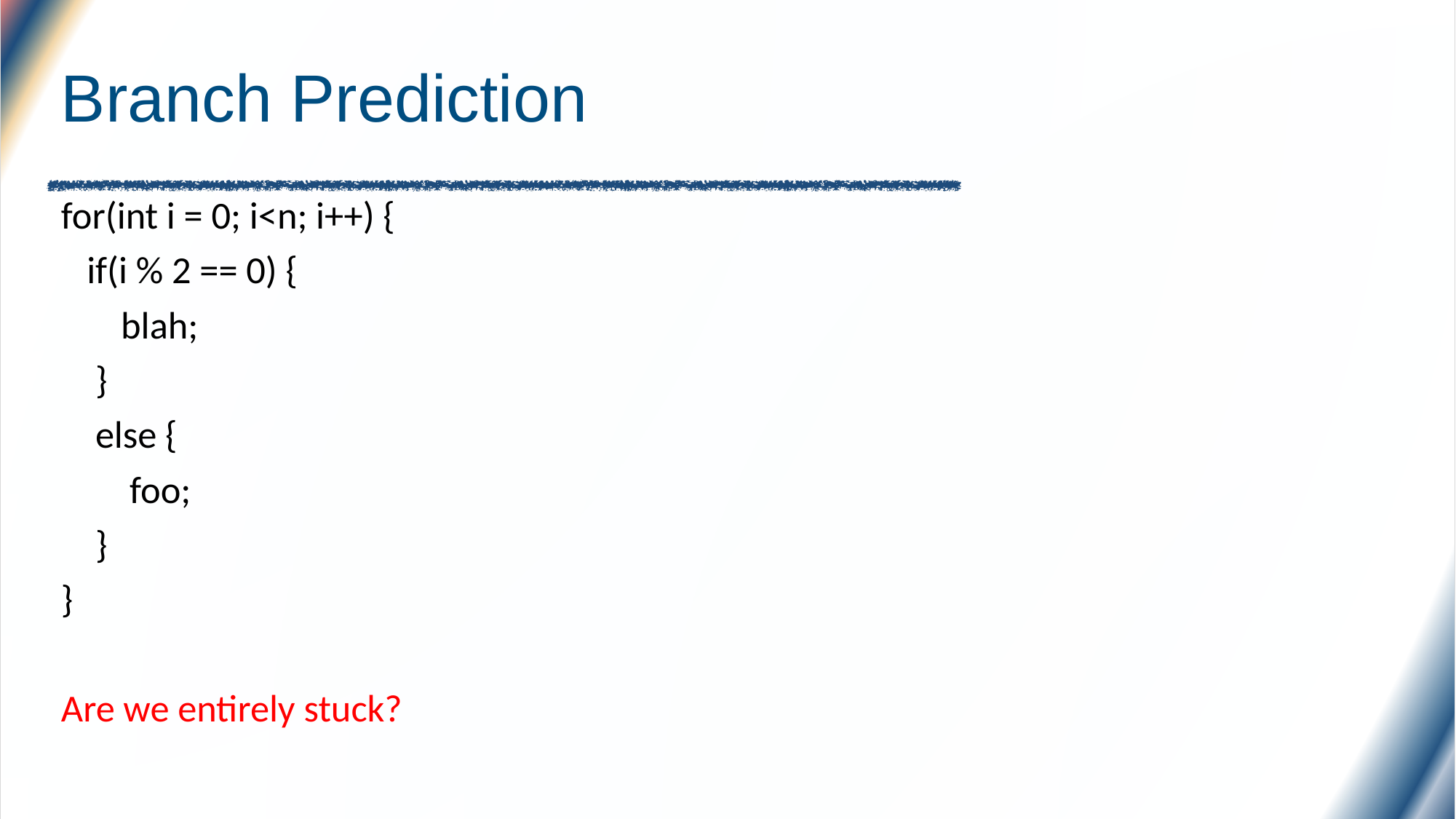

# Branch Prediction
for(int i = 0; i<n; i++) {
   if(i % 2 == 0) {
       blah;
    }
    else {
        foo;
    }
}

Are we entirely stuck?